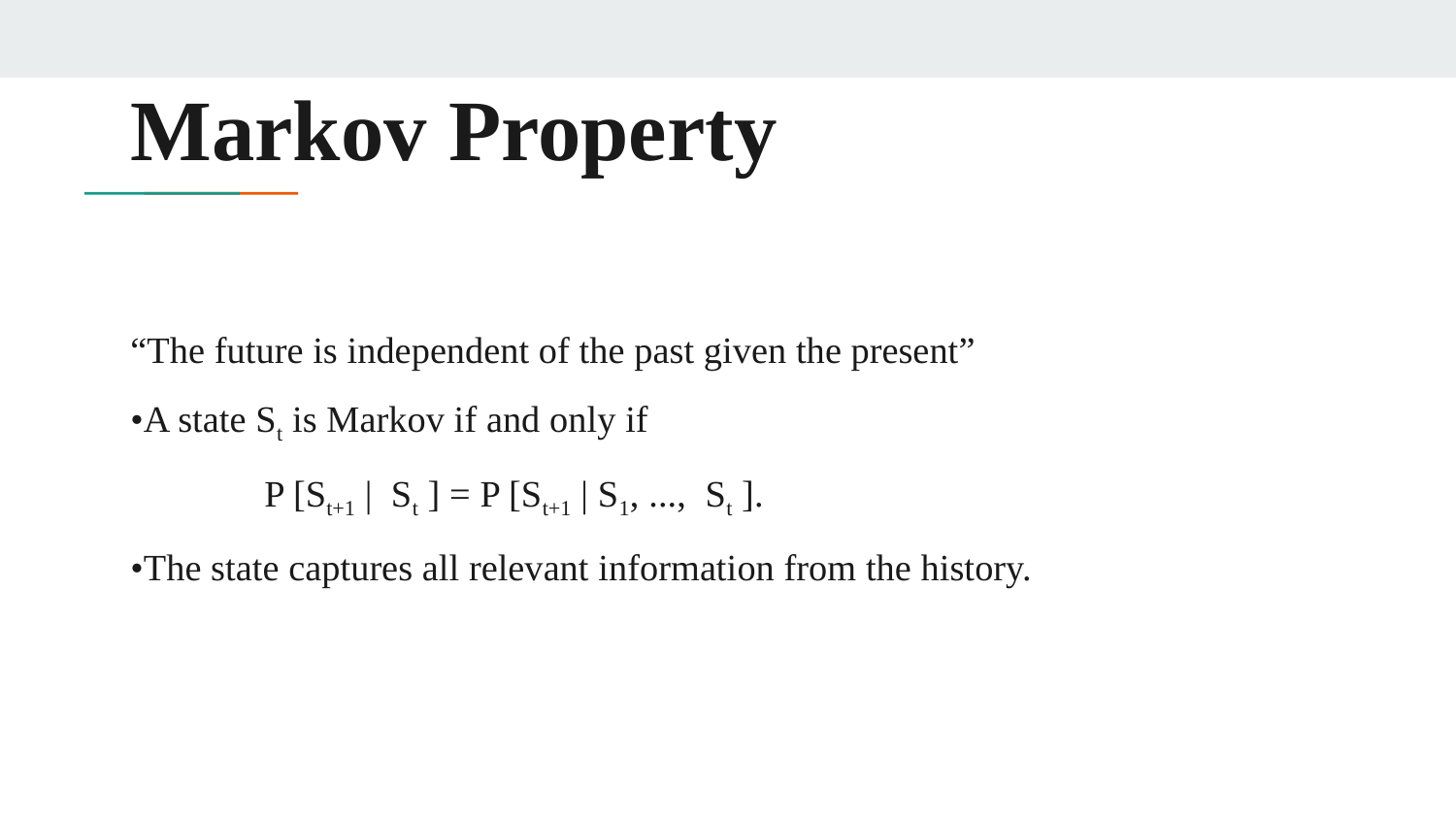

# Markov Property

“The future is independent of the past given the present”
•A state St is Markov if and only if
           	P [St+1 |  St ] = P [St+1 | S1, ...,  St ].
•The state captures all relevant information from the history.